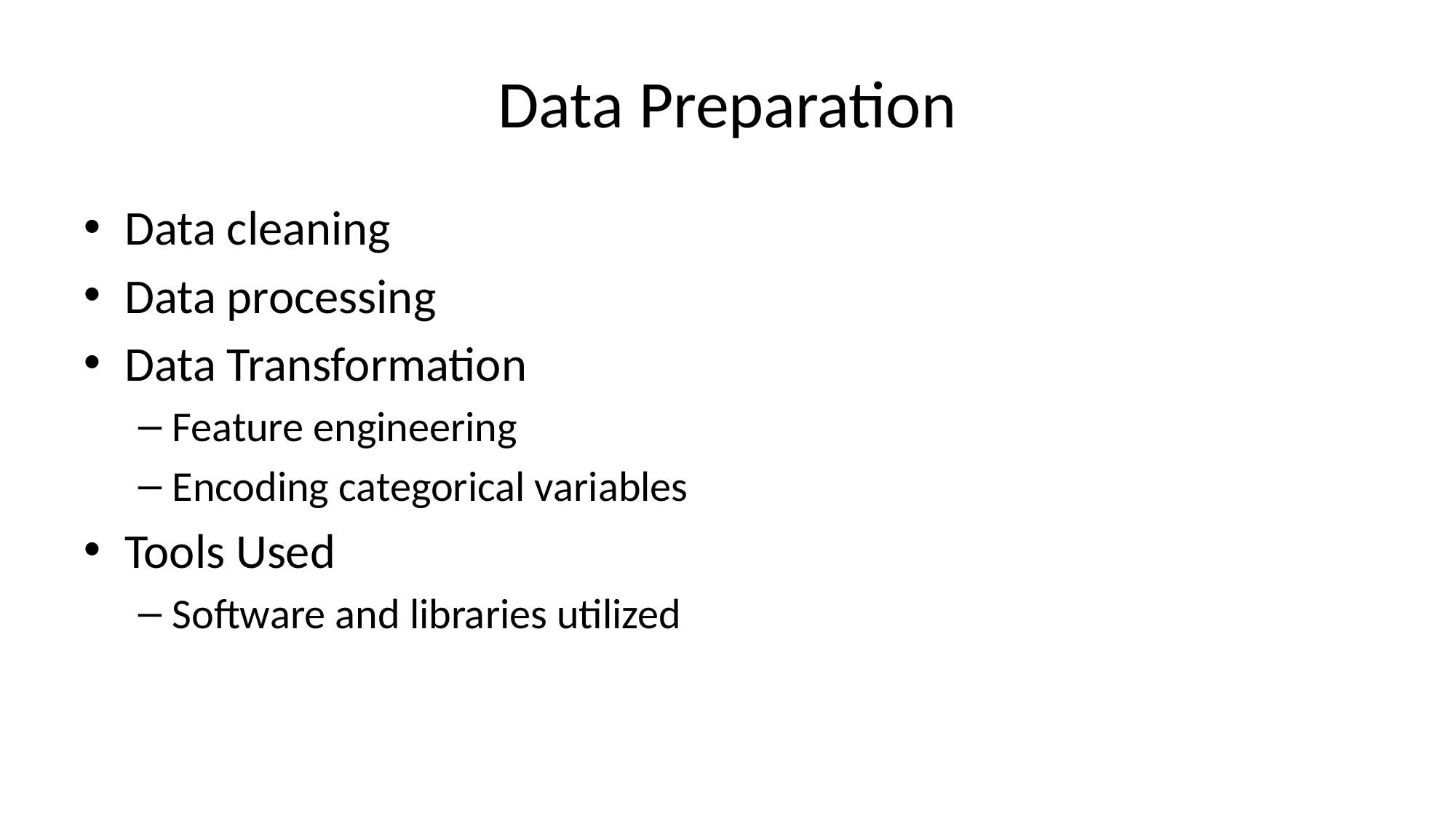

# Data Preparation
Data cleaning
Data processing
Data Transformation
Feature engineering
Encoding categorical variables
Tools Used
Software and libraries utilized